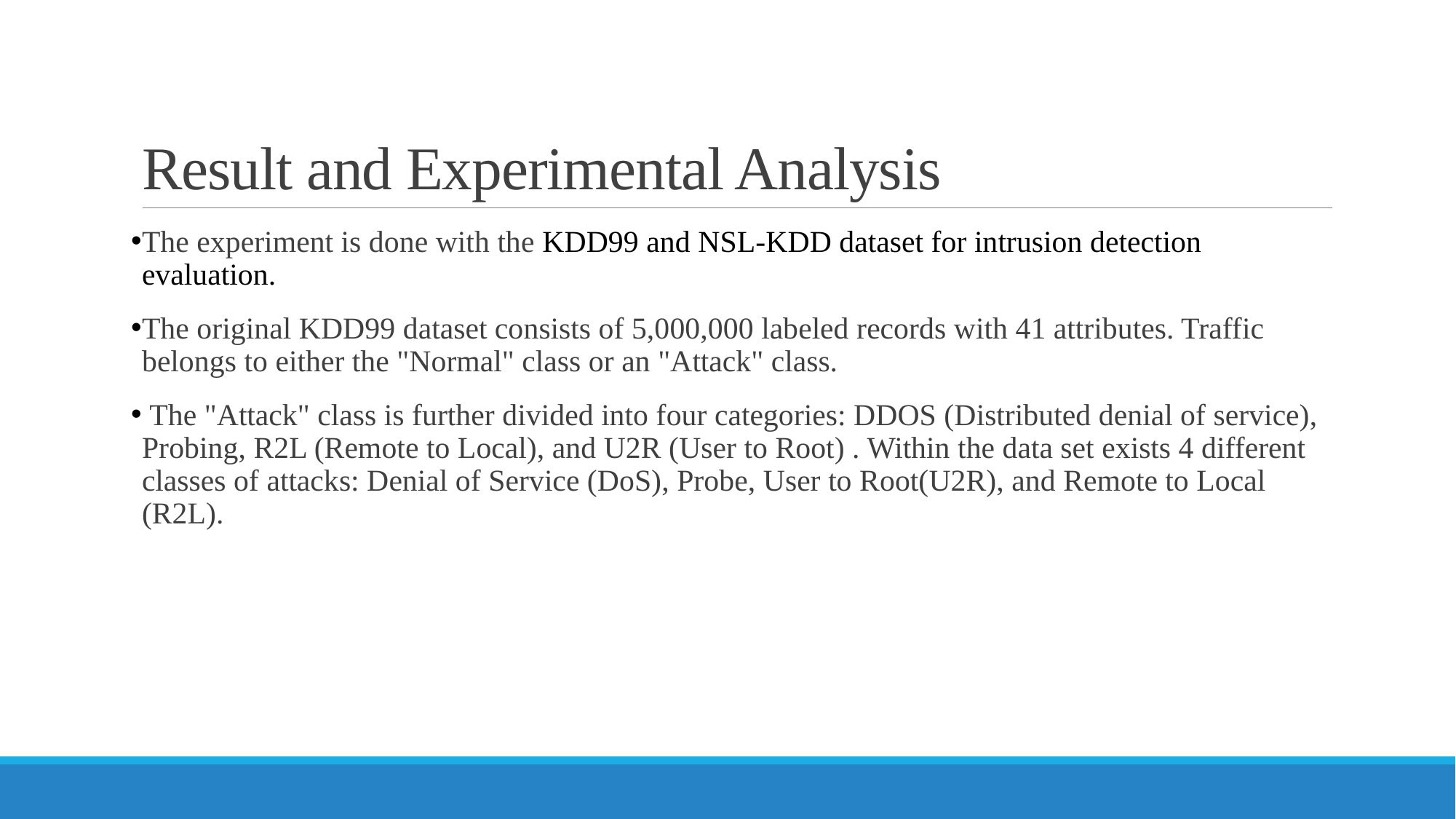

# Result and Experimental Analysis
The experiment is done with the KDD99 and NSL-KDD dataset for intrusion detection evaluation.
The original KDD99 dataset consists of 5,000,000 labeled records with 41 attributes. Traffic belongs to either the "Normal" class or an "Attack" class.
 The "Attack" class is further divided into four categories: DDOS (Distributed denial of service), Probing, R2L (Remote to Local), and U2R (User to Root) . Within the data set exists 4 different classes of attacks: Denial of Service (DoS), Probe, User to Root(U2R), and Remote to Local (R2L).